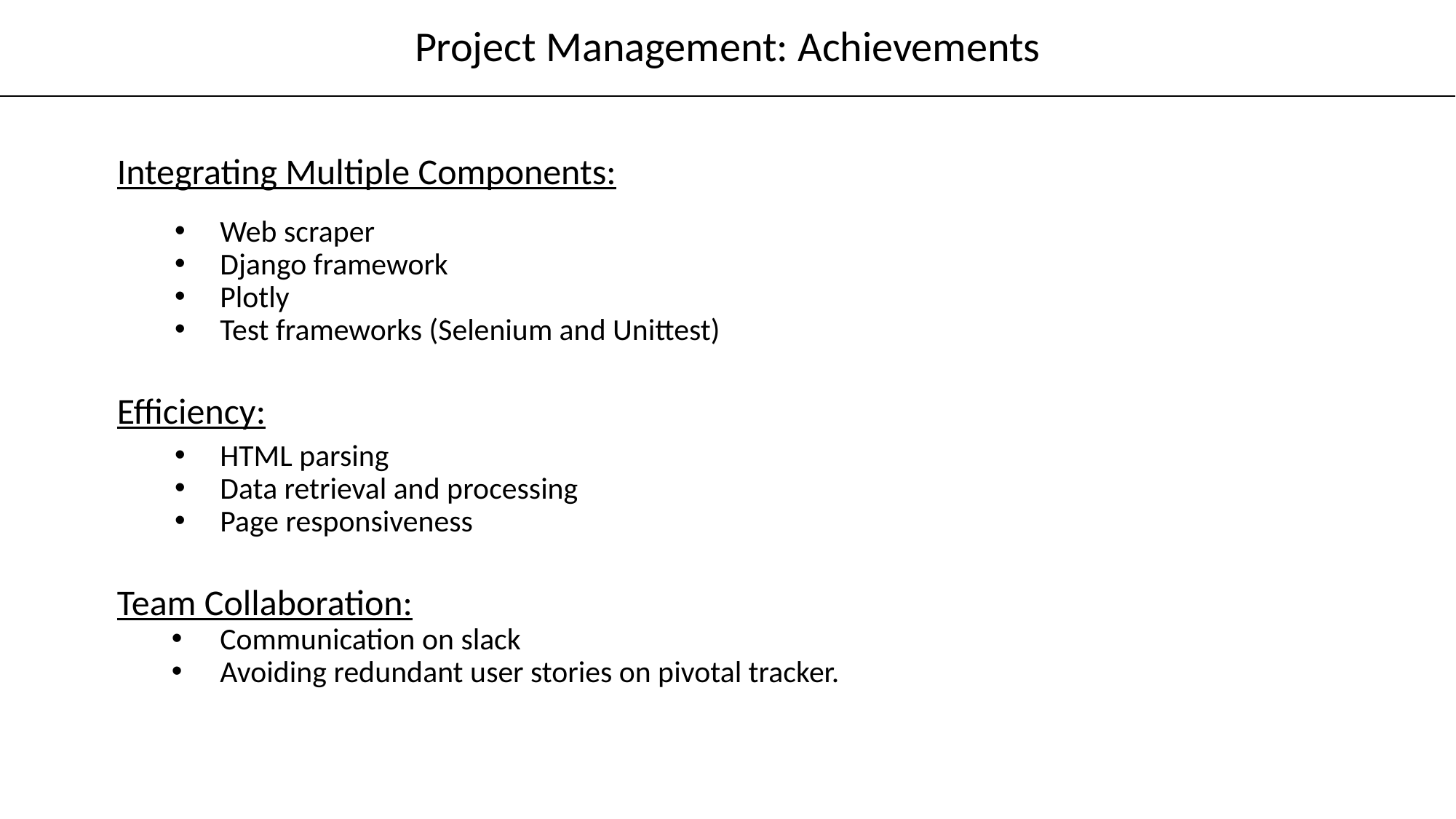

Project Management: Achievements
Integrating Multiple Components:

Web scraper
Django framework
Plotly
Test frameworks (Selenium and Unittest)

Efficiency:

HTML parsing
Data retrieval and processing
Page responsiveness

Team Collaboration:
Communication on slack
Avoiding redundant user stories on pivotal tracker.